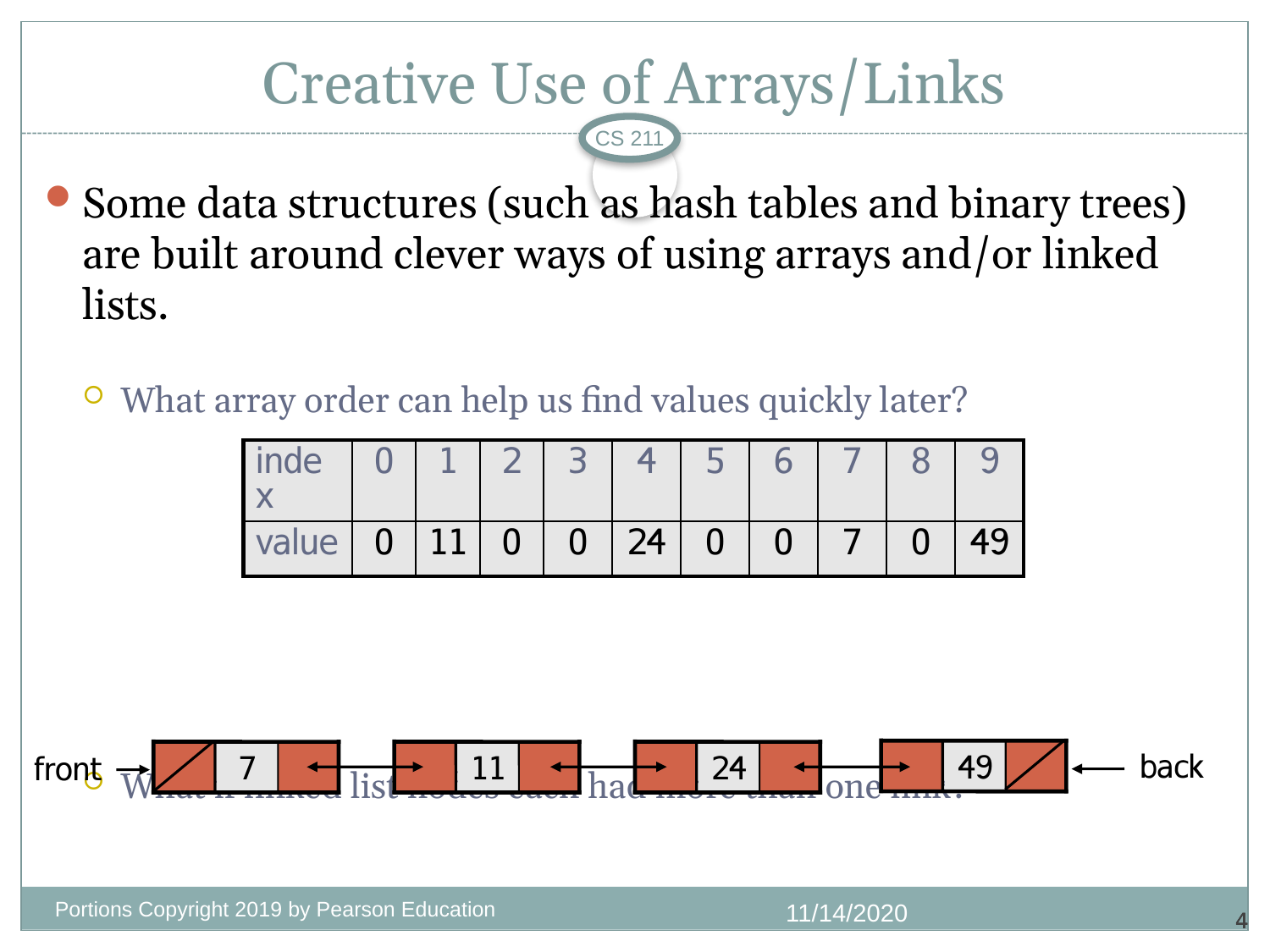

# Creative Use of Arrays/Links
CS 211
Some data structures (such as hash tables and binary trees) are built around clever ways of using arrays and/or linked lists.

What array order can help us find values quickly later?

What if linked list nodes each had more than one link?
| index | 0 | 1 | 2 | 3 | 4 | 5 | 6 | 7 | 8 | 9 |
| --- | --- | --- | --- | --- | --- | --- | --- | --- | --- | --- |
| value | 0 | 11 | 0 | 0 | 24 | 0 | 0 | 7 | 0 | 49 |

49

back

7

11

24

front

Portions Copyright 2019 by Pearson Education
11/14/2020